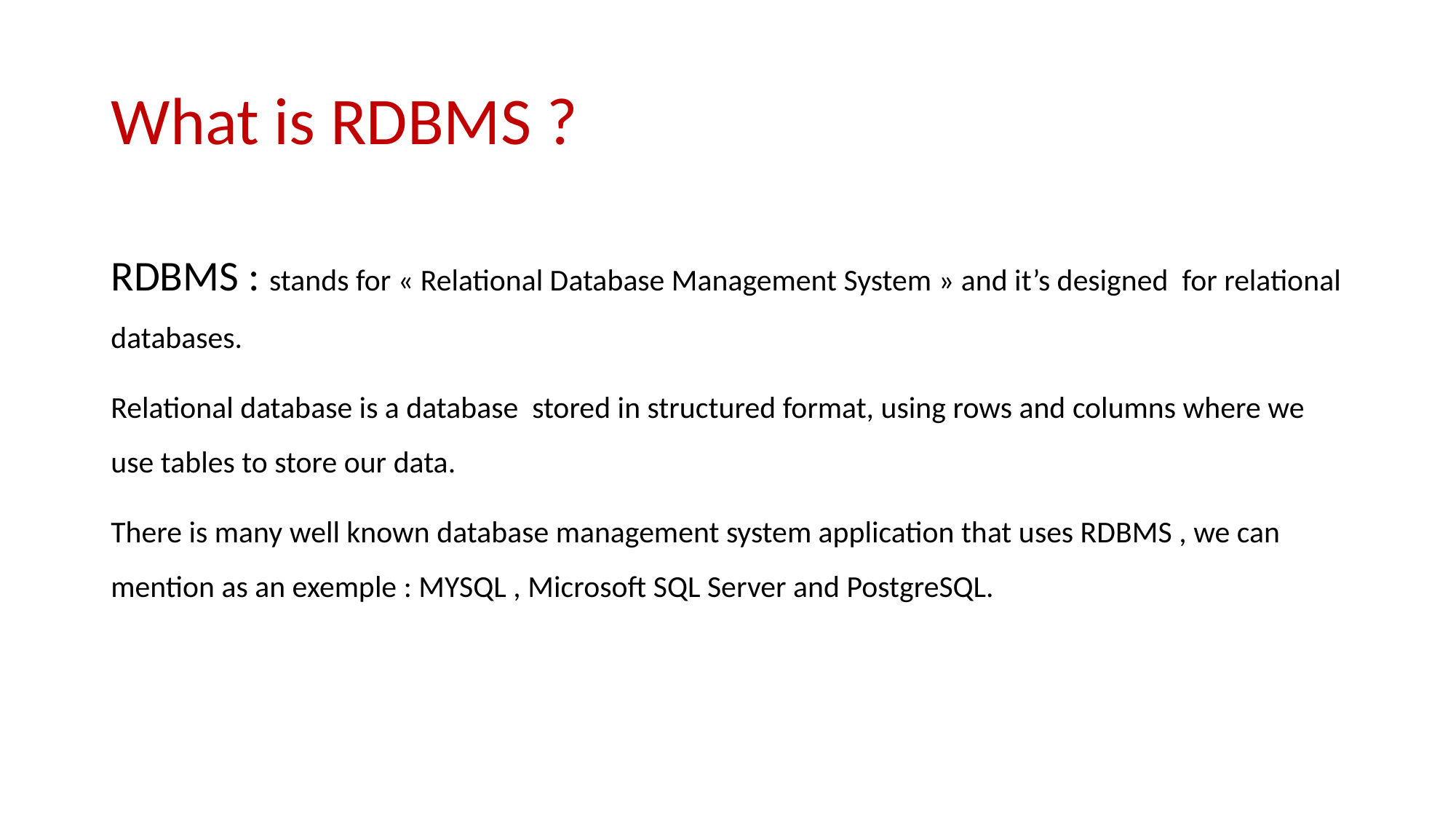

# What is RDBMS ?
RDBMS : stands for « Relational Database Management System » and it’s designed  for relational databases.
Relational database is a database  stored in structured format, using rows and columns where we use tables to store our data.
There is many well known database management system application that uses RDBMS , we can mention as an exemple : MYSQL , Microsoft SQL Server and PostgreSQL.